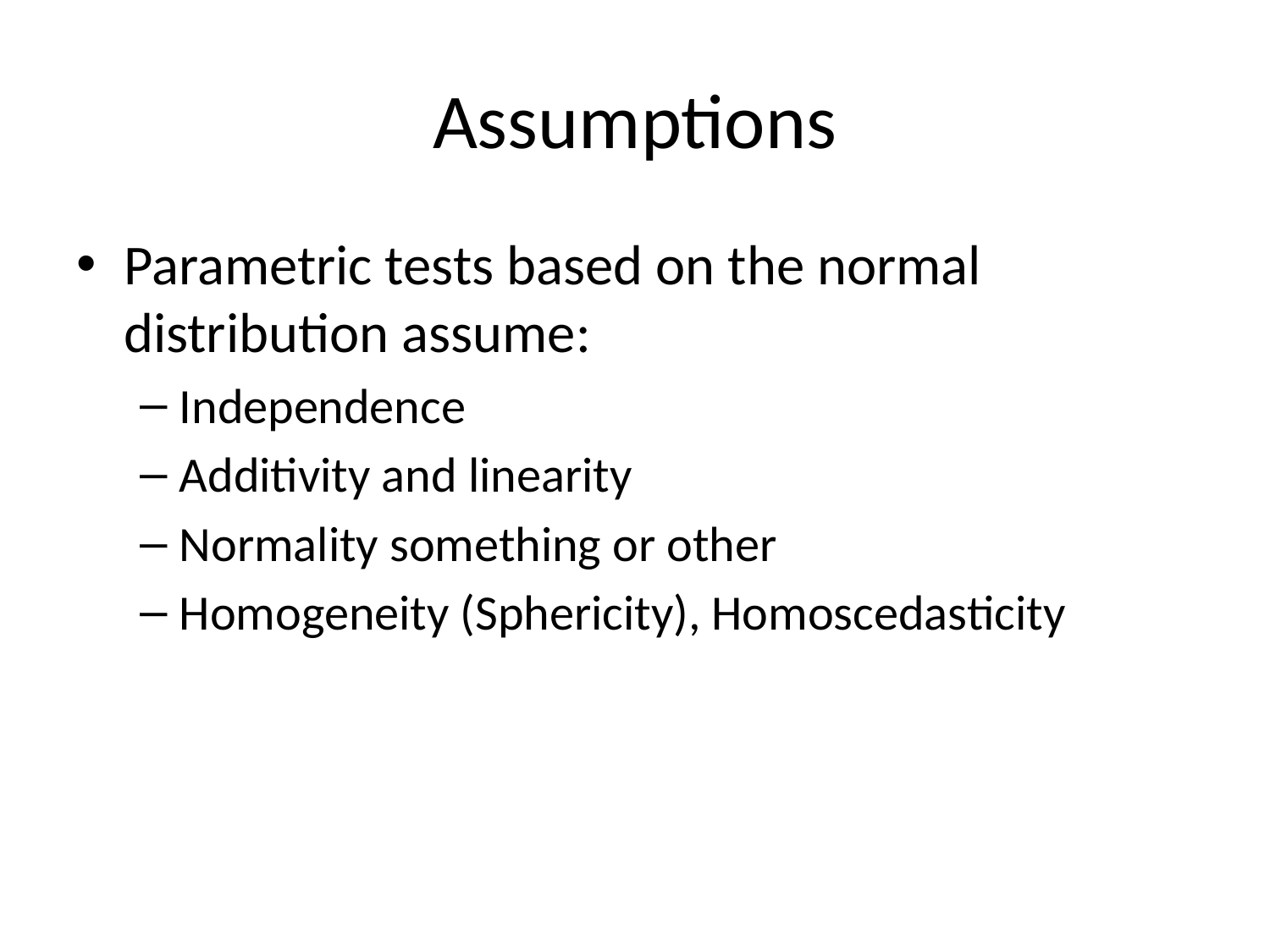

# Assumptions
Parametric tests based on the normal distribution assume:
Independence
Additivity and linearity
Normality something or other
Homogeneity (Sphericity), Homoscedasticity